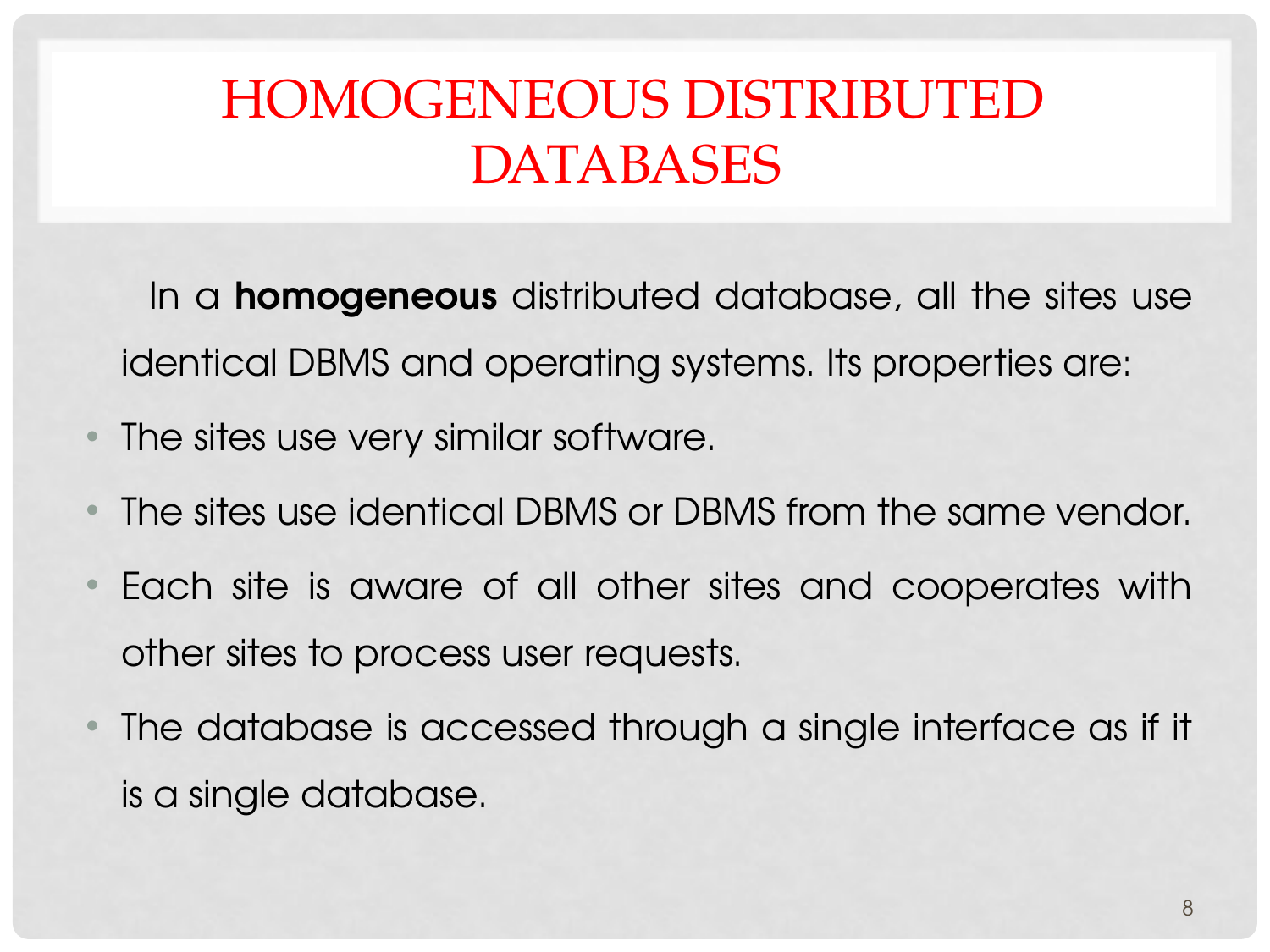

# Homogeneous Distributed Databases
    In a homogeneous distributed database, all the sites use identical DBMS and operating systems. Its properties are:
The sites use very similar software.
The sites use identical DBMS or DBMS from the same vendor.
Each site is aware of all other sites and cooperates with other sites to process user requests.
The database is accessed through a single interface as if it is a single database.

8